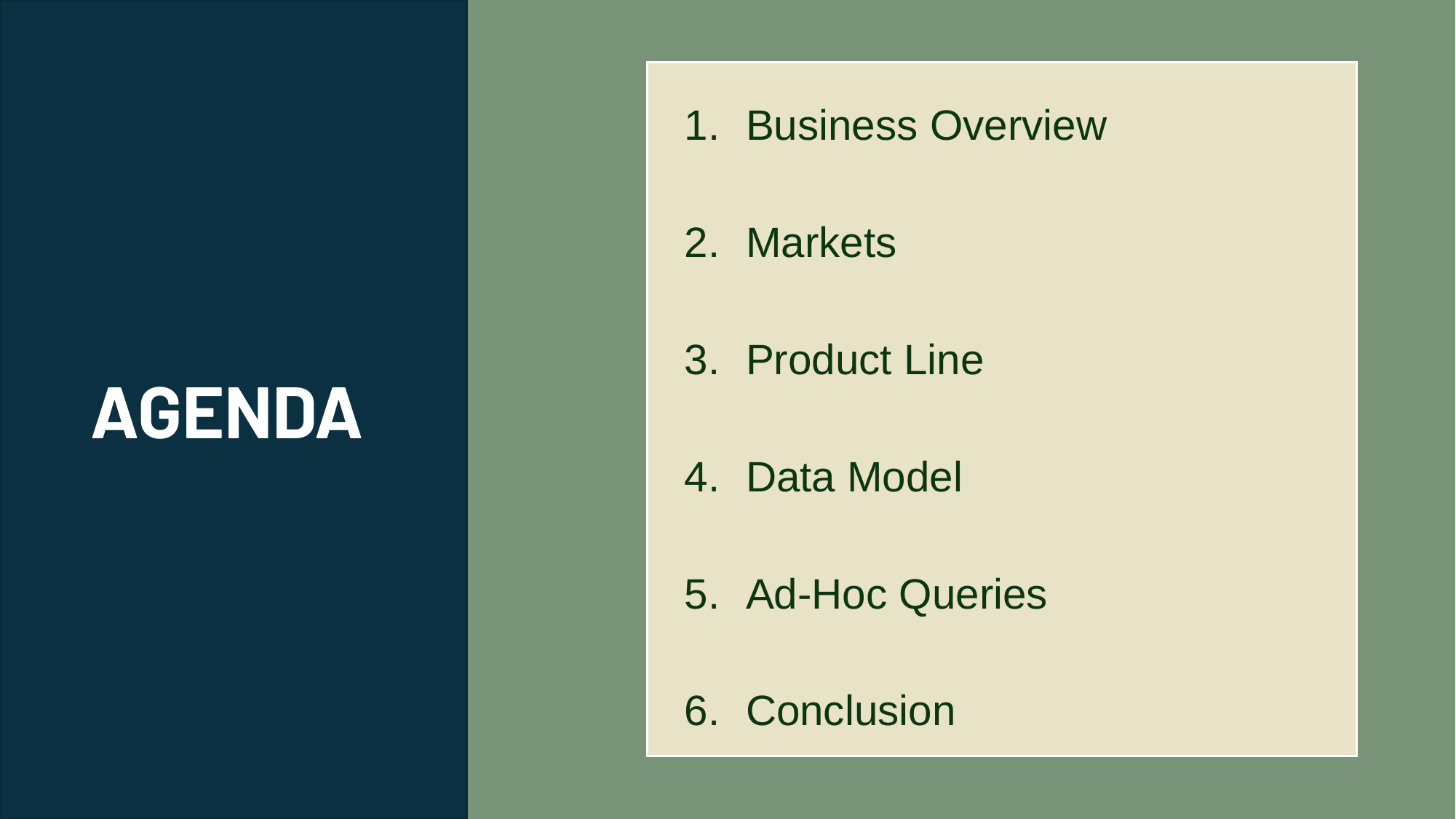

# AGENDA
Business Overview
Markets
Product Line
Data Model
Ad-Hoc Queries
Conclusion